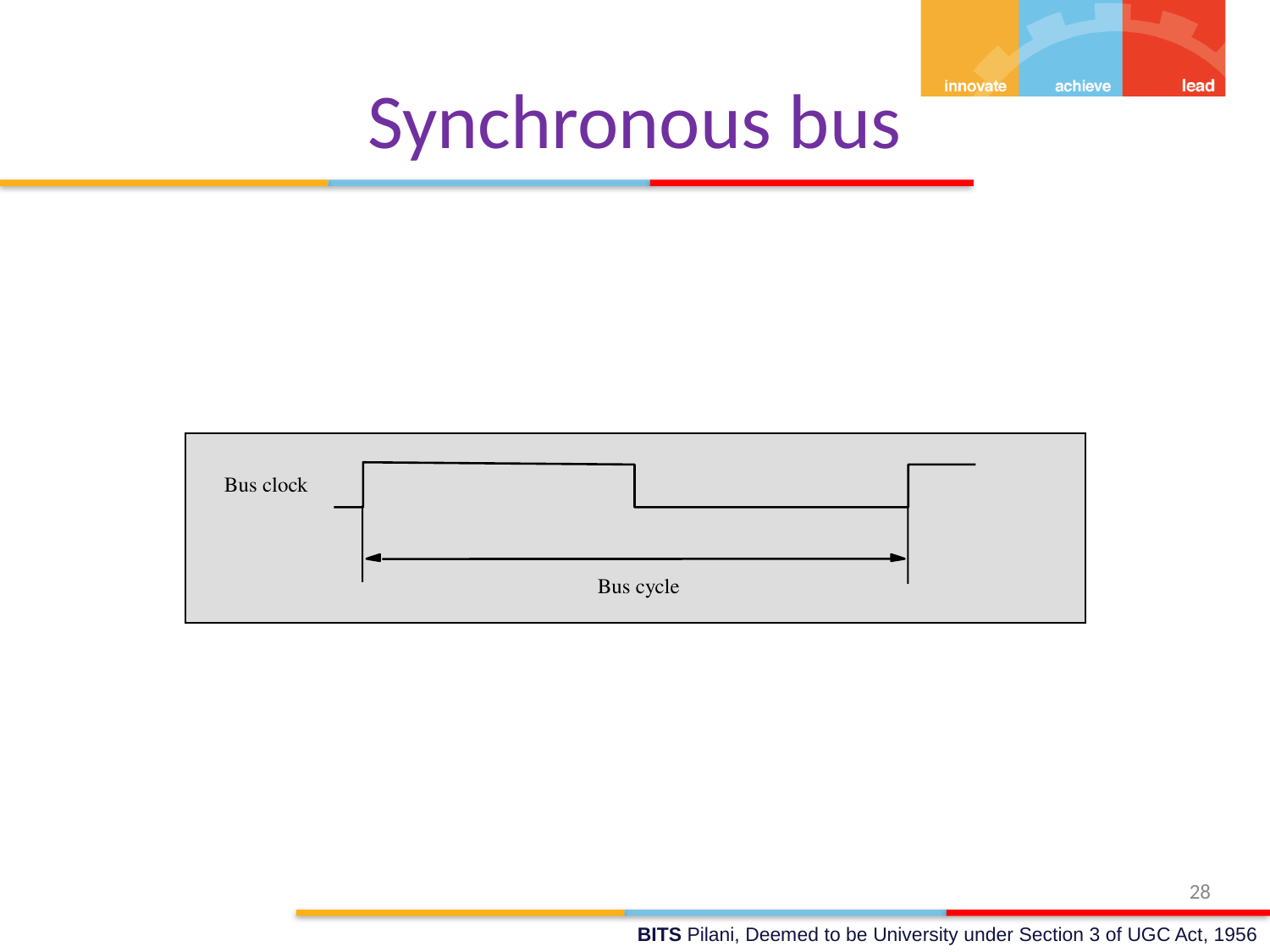

# Synchronous bus

Bus clock

Bus cycle
28